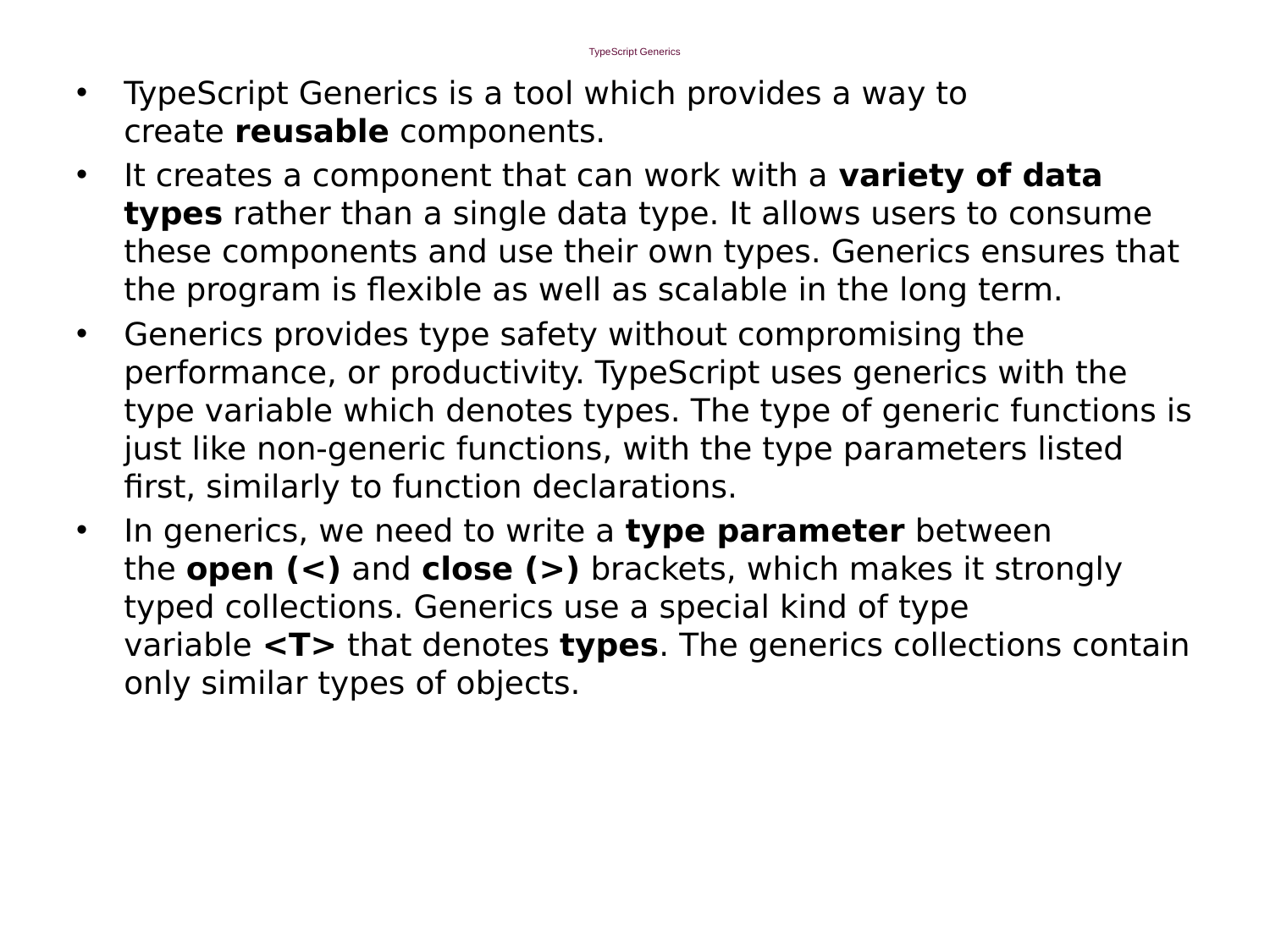

# TypeScript Generics
TypeScript Generics is a tool which provides a way to create reusable components.
It creates a component that can work with a variety of data types rather than a single data type. It allows users to consume these components and use their own types. Generics ensures that the program is flexible as well as scalable in the long term.
Generics provides type safety without compromising the performance, or productivity. TypeScript uses generics with the type variable which denotes types. The type of generic functions is just like non-generic functions, with the type parameters listed first, similarly to function declarations.
In generics, we need to write a type parameter between the open (<) and close (>) brackets, which makes it strongly typed collections. Generics use a special kind of type variable <T> that denotes types. The generics collections contain only similar types of objects.